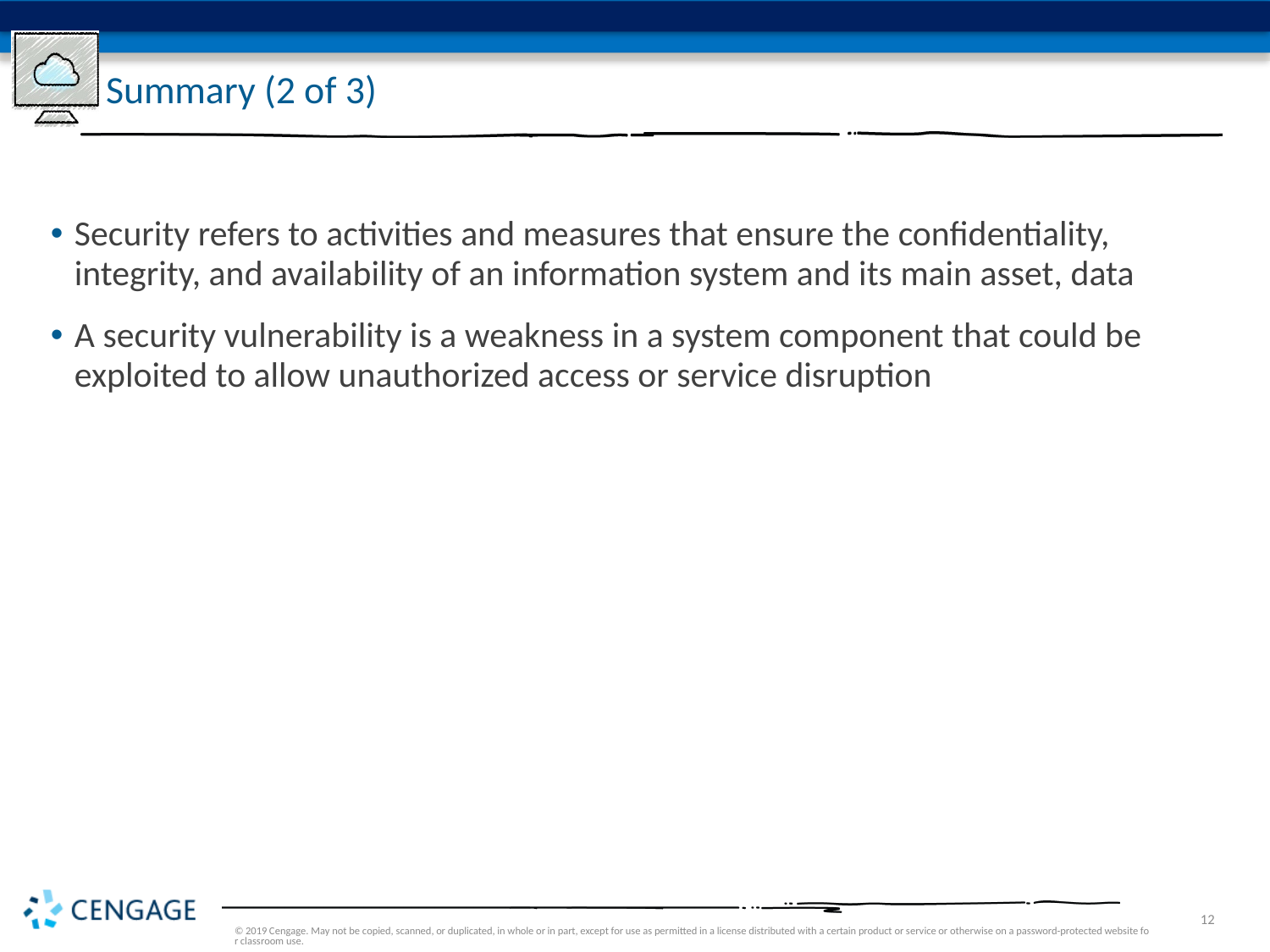

# Summary (2 of 3)
Security refers to activities and measures that ensure the confidentiality, integrity, and availability of an information system and its main asset, data
A security vulnerability is a weakness in a system component that could be exploited to allow unauthorized access or service disruption
© 2019 Cengage. May not be copied, scanned, or duplicated, in whole or in part, except for use as permitted in a license distributed with a certain product or service or otherwise on a password-protected website for classroom use.